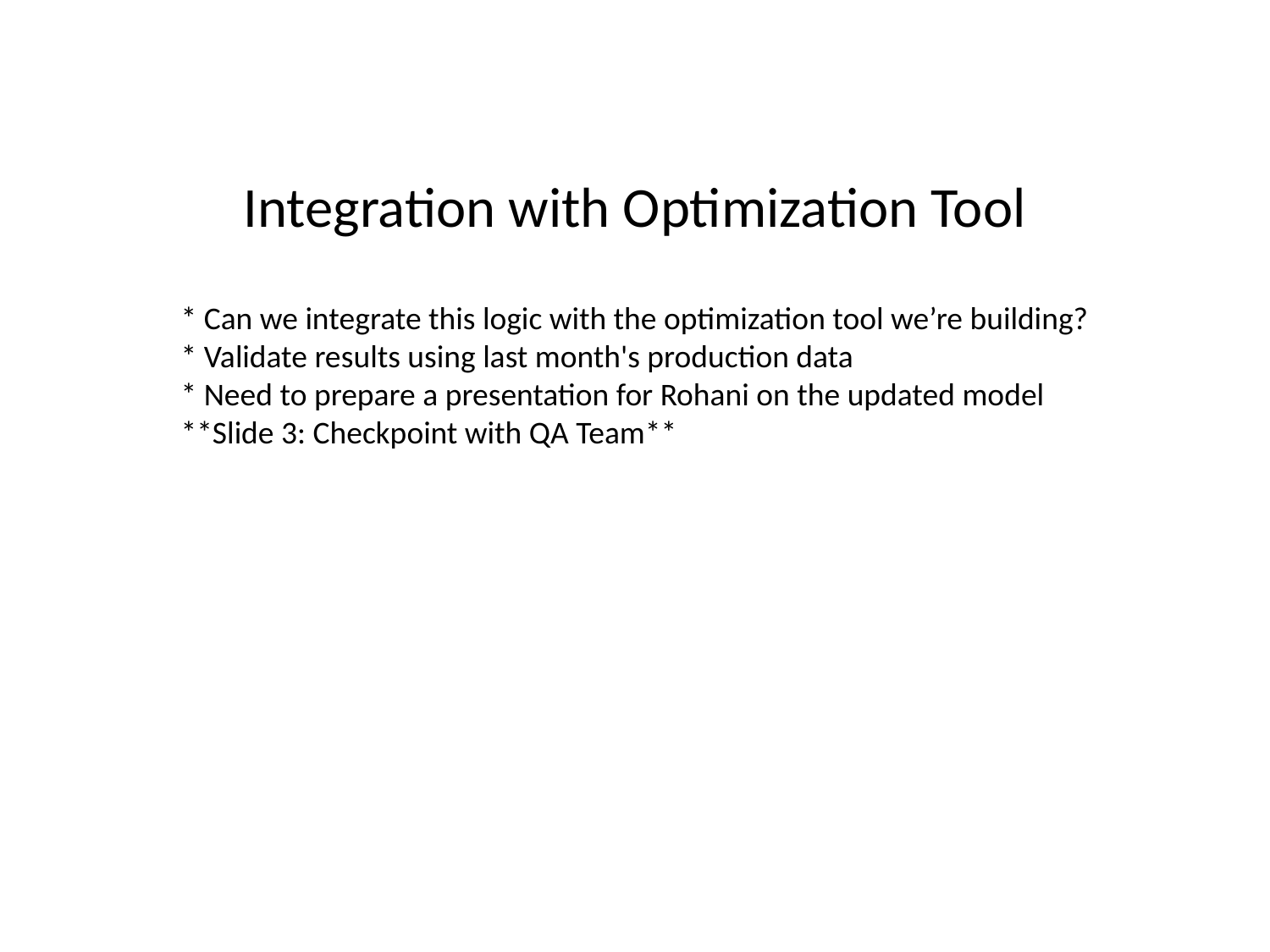

Integration with Optimization Tool

* Can we integrate this logic with the optimization tool we’re building?
* Validate results using last month's production data
* Need to prepare a presentation for Rohani on the updated model
**Slide 3: Checkpoint with QA Team**